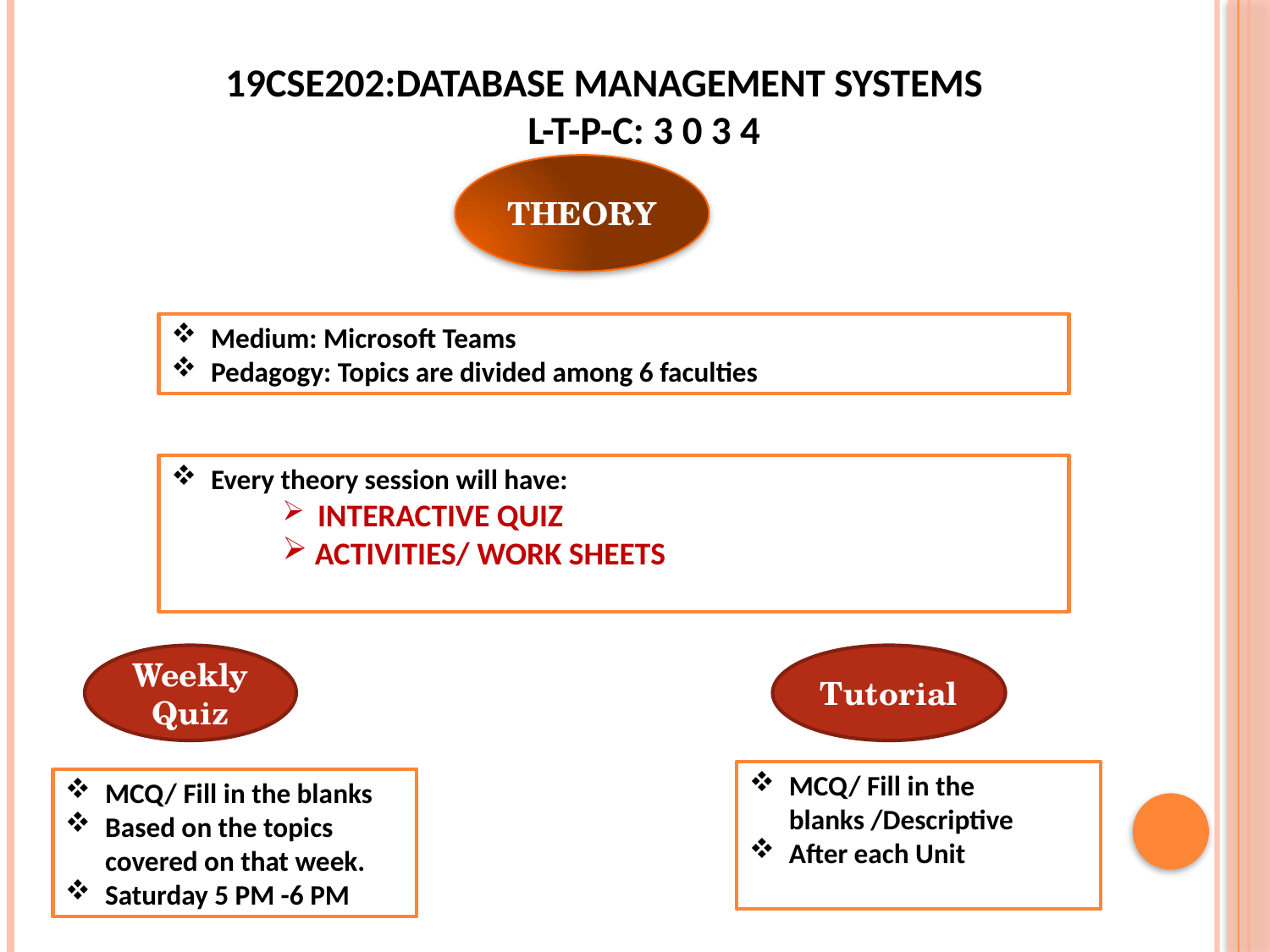

# 19CSE202:DATABASE MANAGEMENT SYSTEMS L-T-P-C: 3 0 3 4
THEORY
Medium: Microsoft Teams
Pedagogy: Topics are divided among 6 faculties
Every theory session will have:
  INTERACTIVE QUIZ
 ACTIVITIES/ WORK SHEETS

Weekly Quiz
Tutorial
MCQ/ Fill in the blanks /Descriptive
After each Unit

MCQ/ Fill in the blanks
Based on the topics covered on that week.
Saturday 5 PM -6 PM